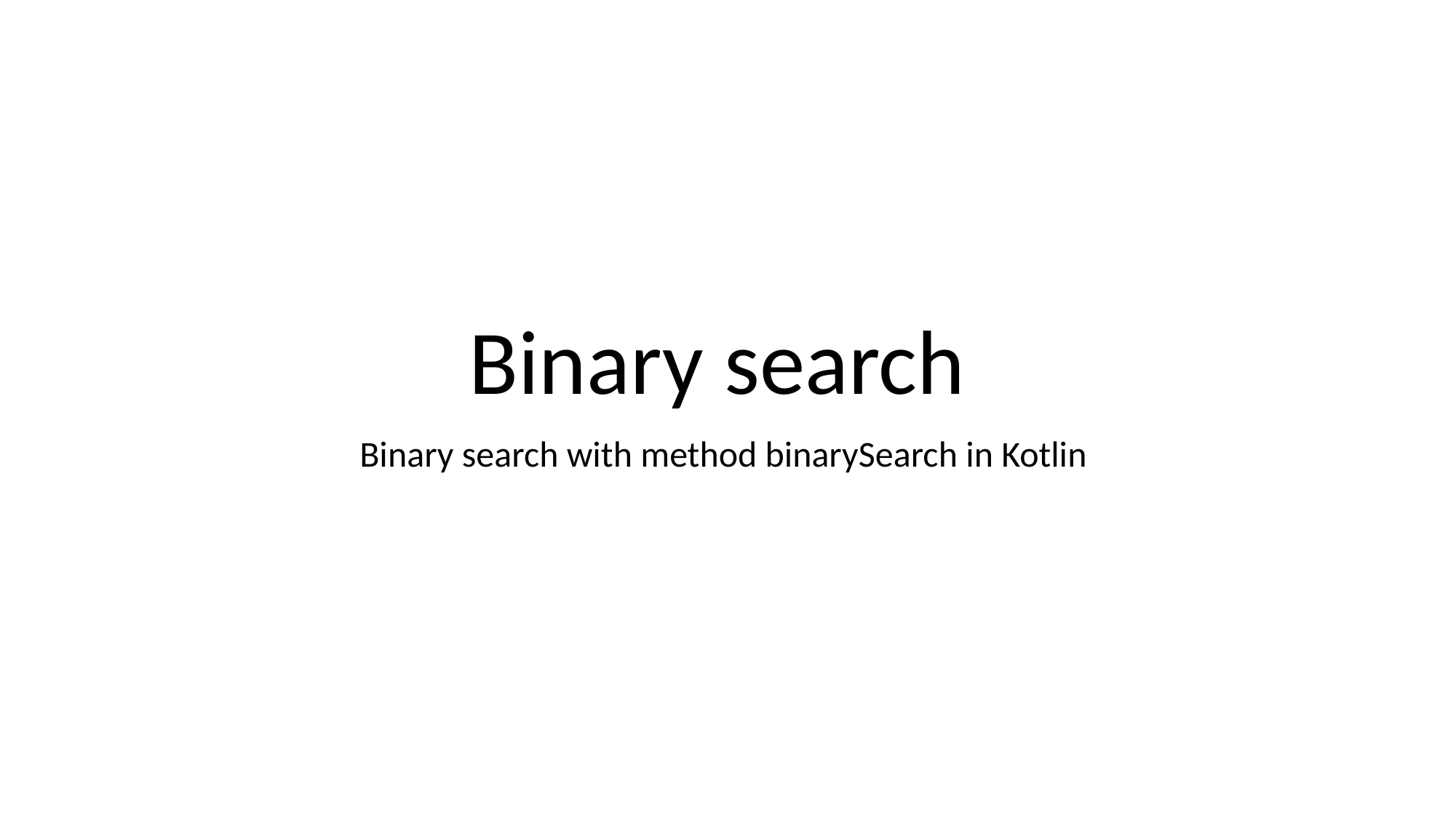

# Binary search
Binary search with method binarySearch in Kotlin